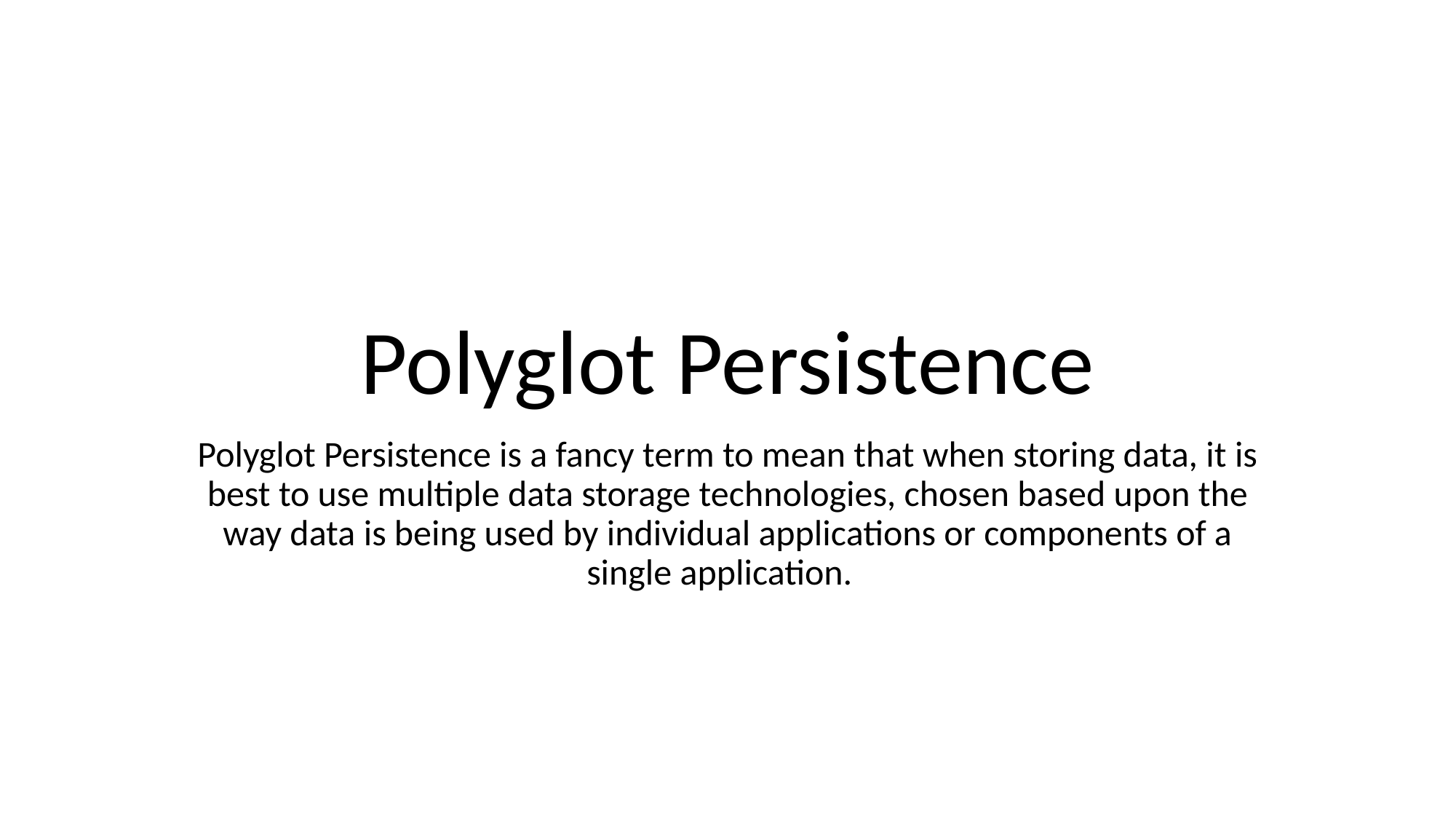

# Polyglot Persistence
Polyglot Persistence is a fancy term to mean that when storing data, it is best to use multiple data storage technologies, chosen based upon the way data is being used by individual applications or components of a single application.